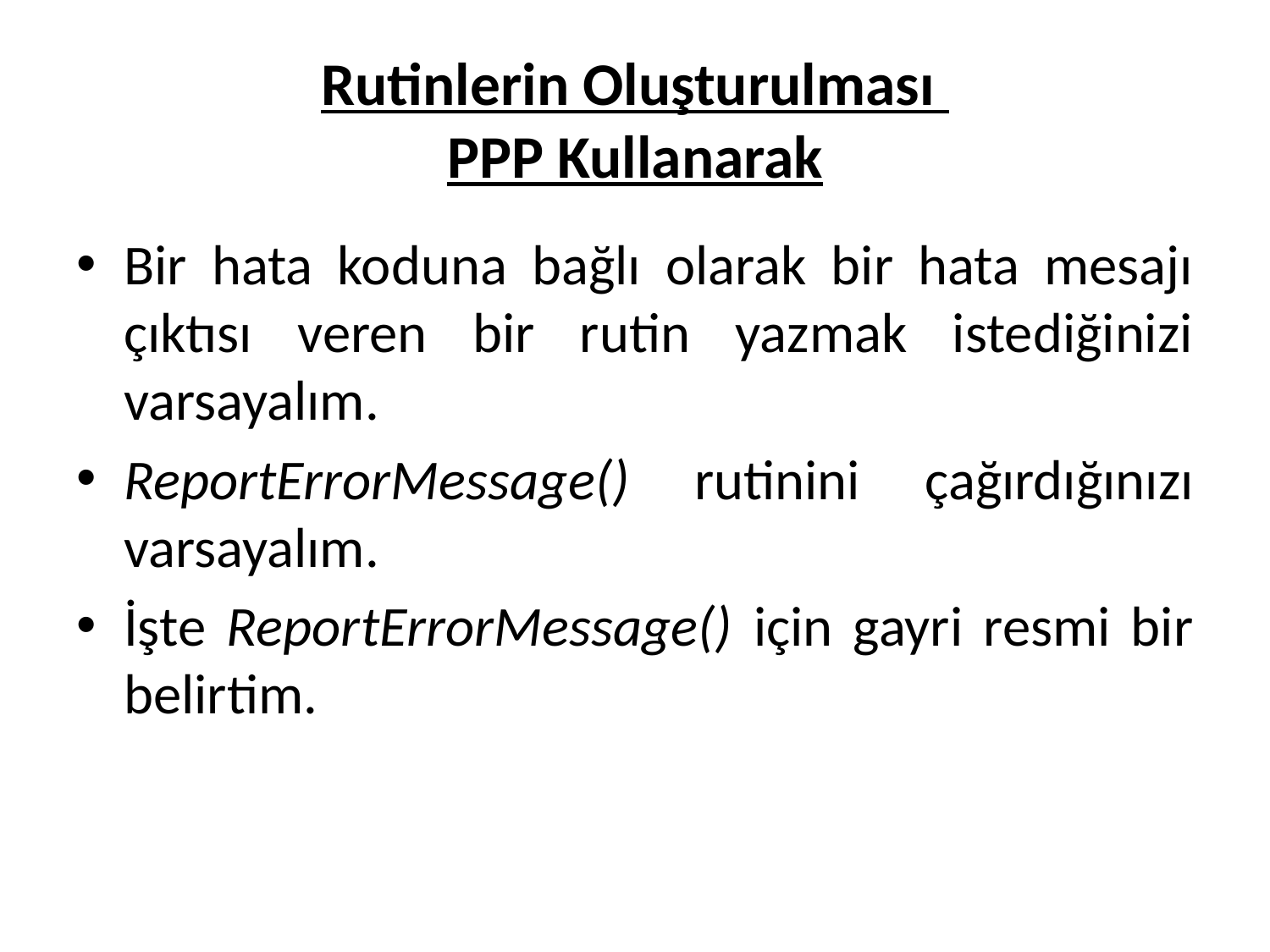

# Rutinlerin Oluşturulması PPP Kullanarak
Bir hata koduna bağlı olarak bir hata mesajı çıktısı veren bir rutin yazmak istediğinizi varsayalım.
ReportErrorMessage() rutinini çağırdığınızı varsayalım.
İşte ReportErrorMessage() için gayri resmi bir belirtim.